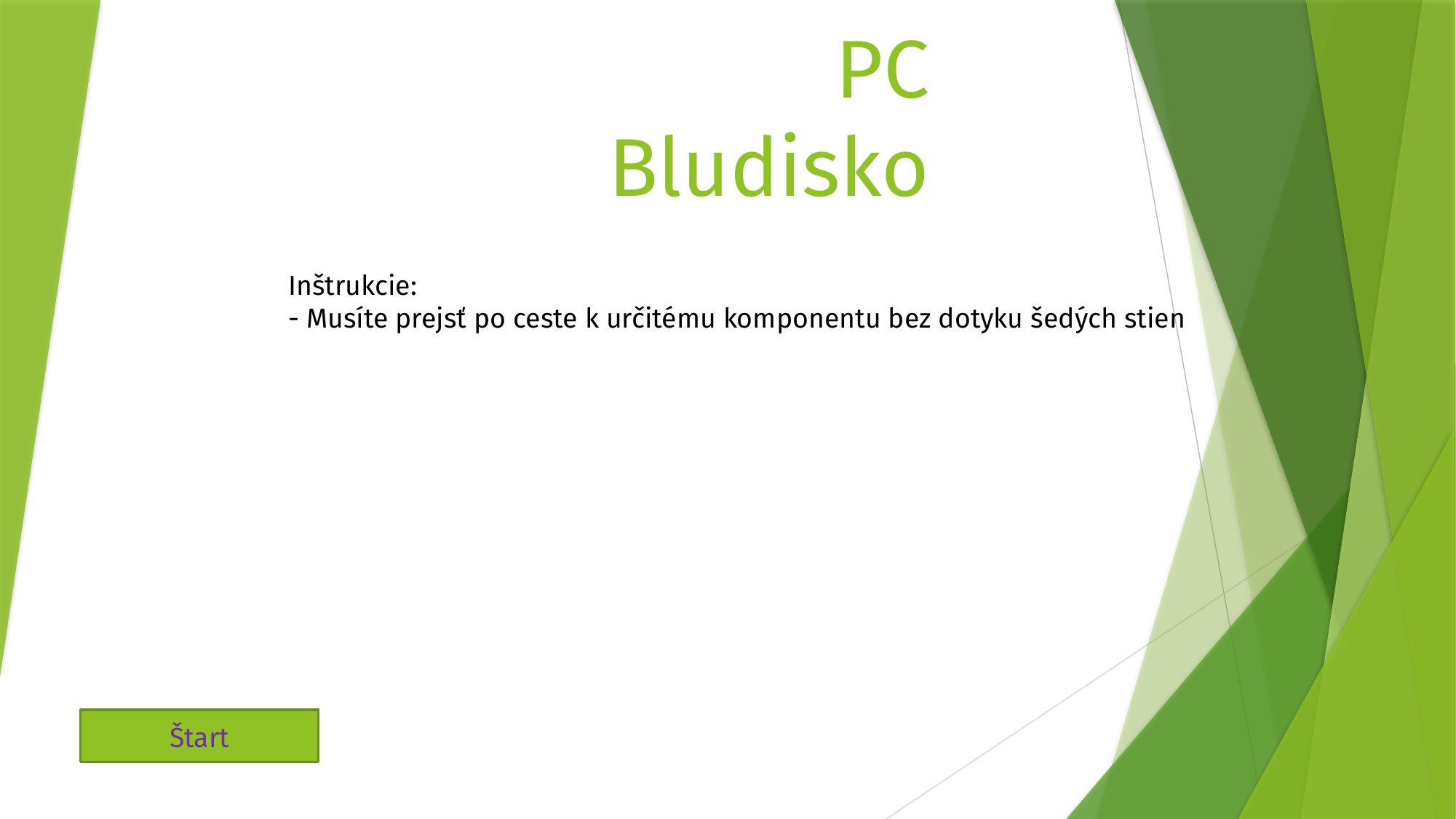

# PC Bludisko
Inštrukcie:
- Musíte prejsť po ceste k určitému komponentu bez dotyku šedých stien
Štart